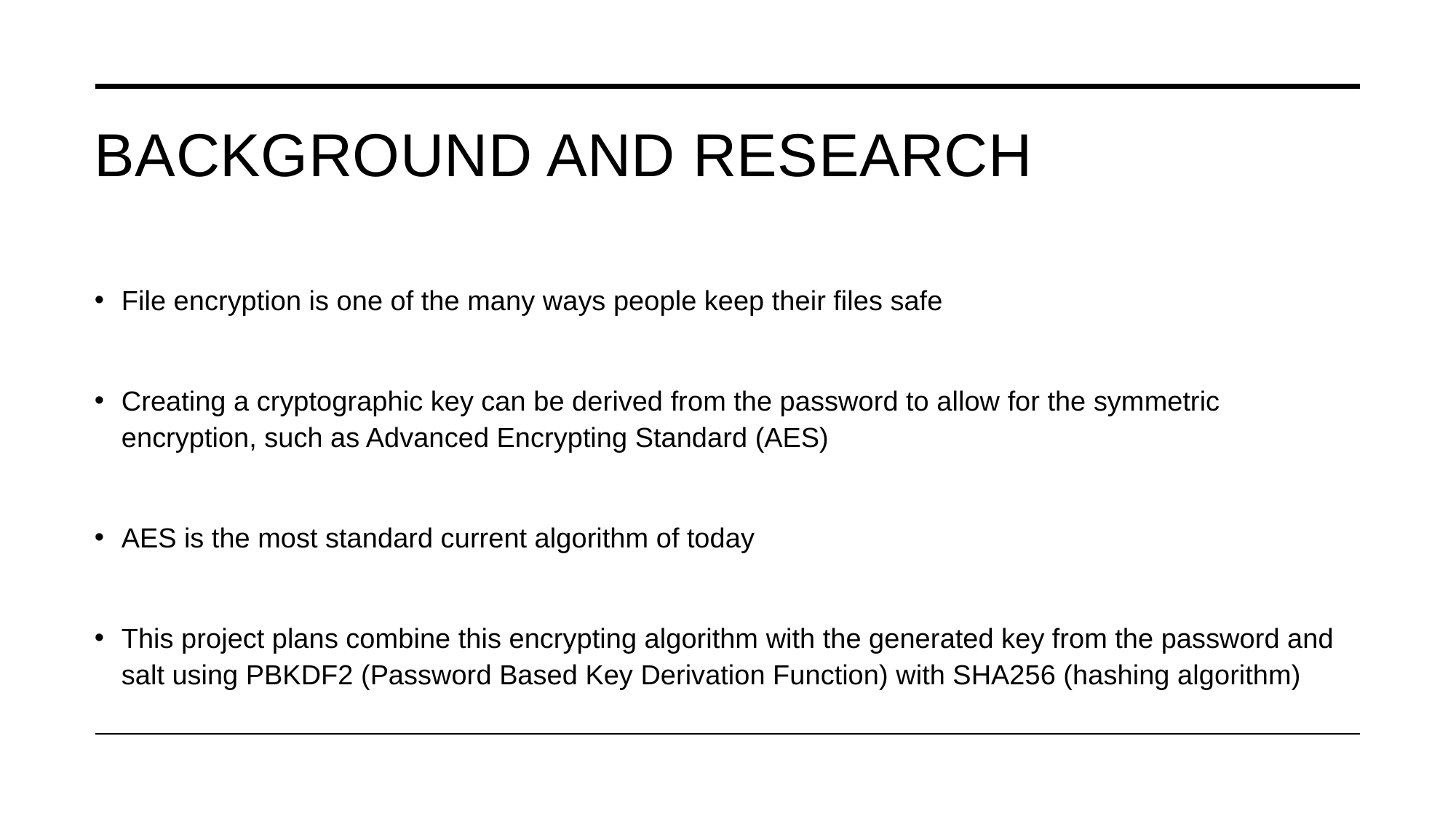

# Background and Research
File encryption is one of the many ways people keep their files safe

Creating a cryptographic key can be derived from the password to allow for the symmetric encryption, such as Advanced Encrypting Standard (AES)

AES is the most standard current algorithm of today

This project plans combine this encrypting algorithm with the generated key from the password and salt using PBKDF2 (Password Based Key Derivation Function) with SHA256 (hashing algorithm)